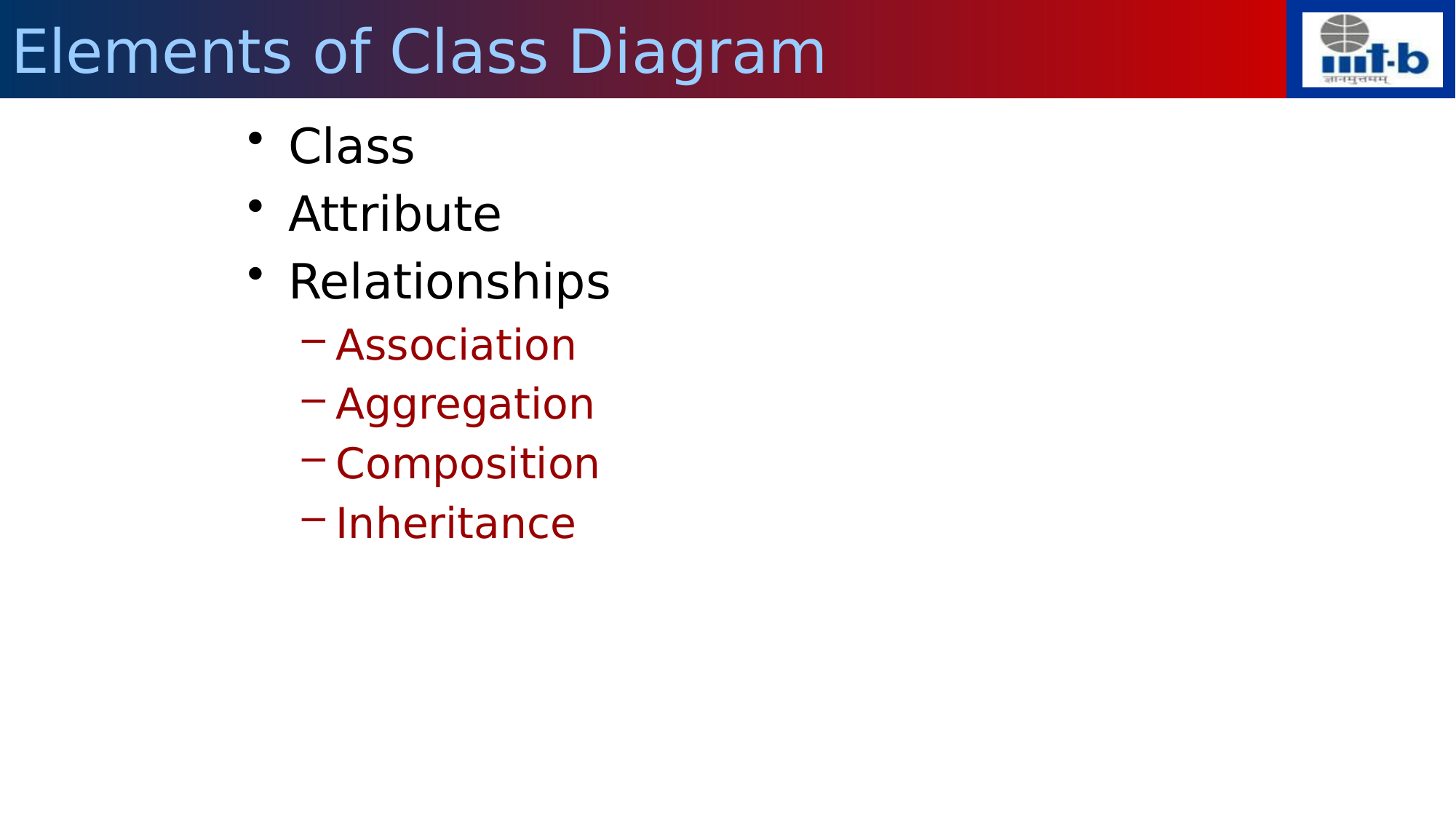

# Elements of Class Diagram
Class
Attribute
Relationships
Association
Aggregation
Composition
Inheritance